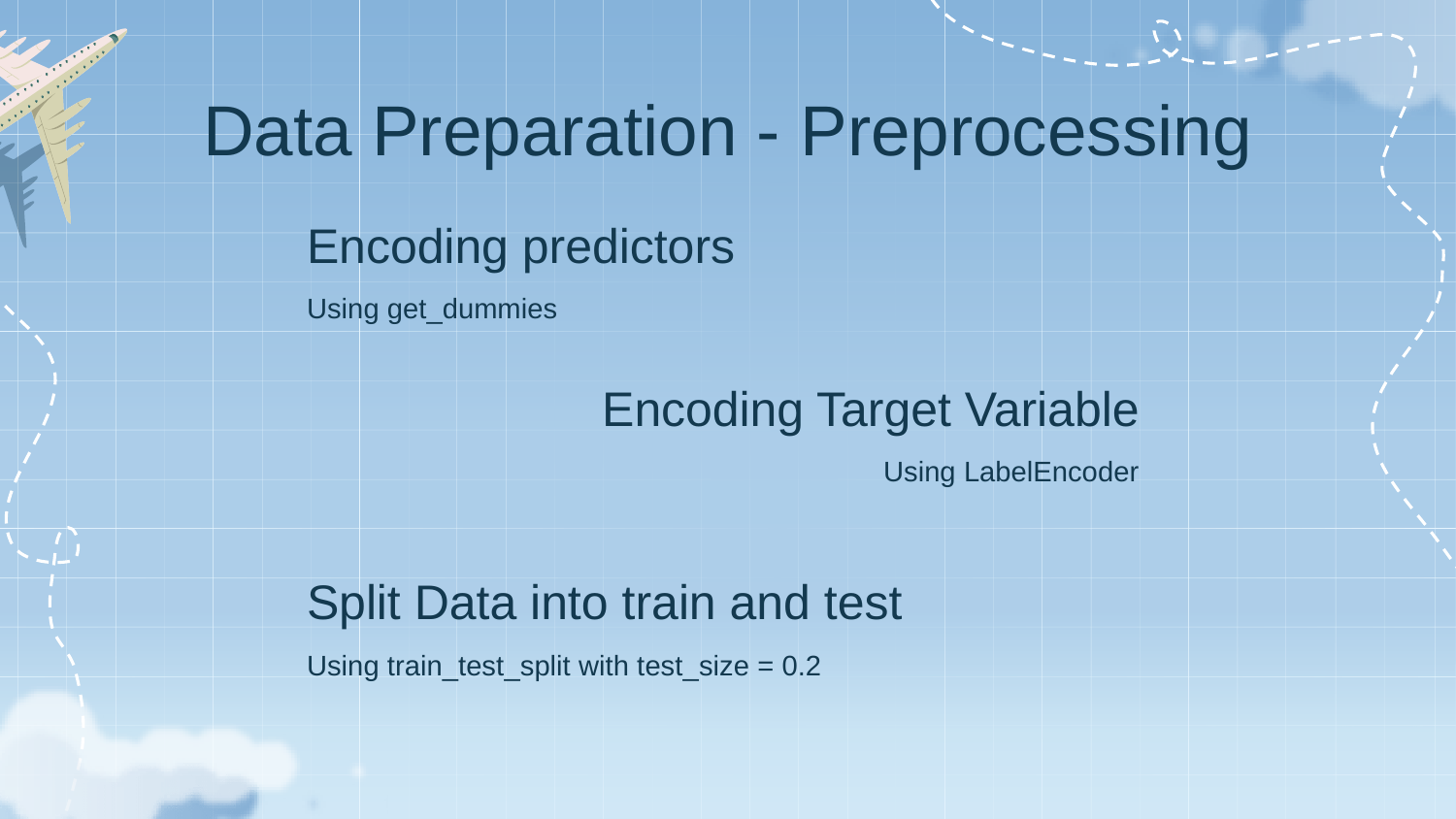

# Data Preparation - Preprocessing
Encoding predictors
Using get_dummies
Encoding Target Variable
Using LabelEncoder
Split Data into train and test
Using train_test_split with test_size = 0.2